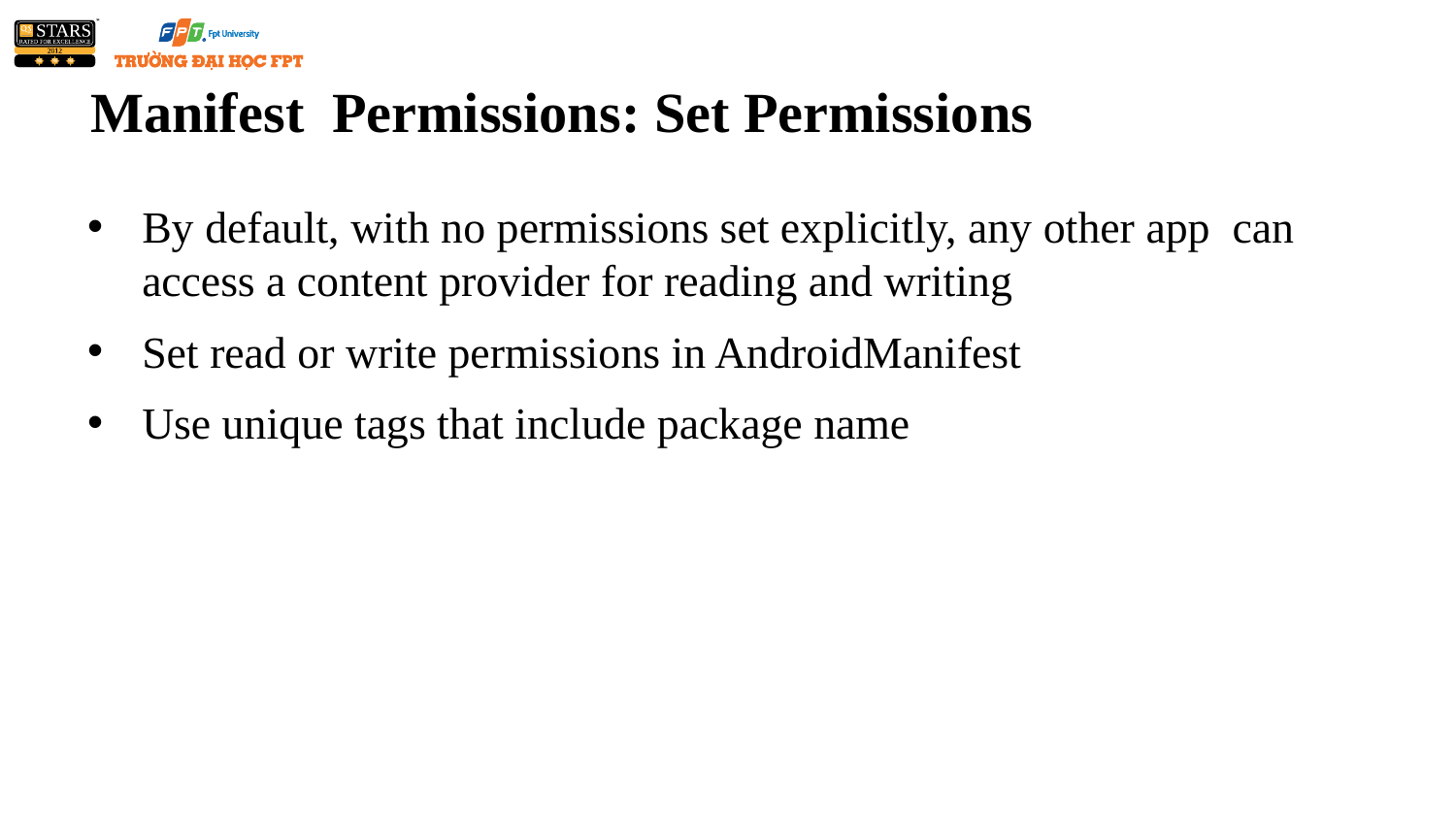

# Manifest  Permissions: Set Permissions
By default, with no permissions set explicitly, any other app  can access a content provider for reading and writing
Set read or write permissions in AndroidManifest
Use unique tags that include package name